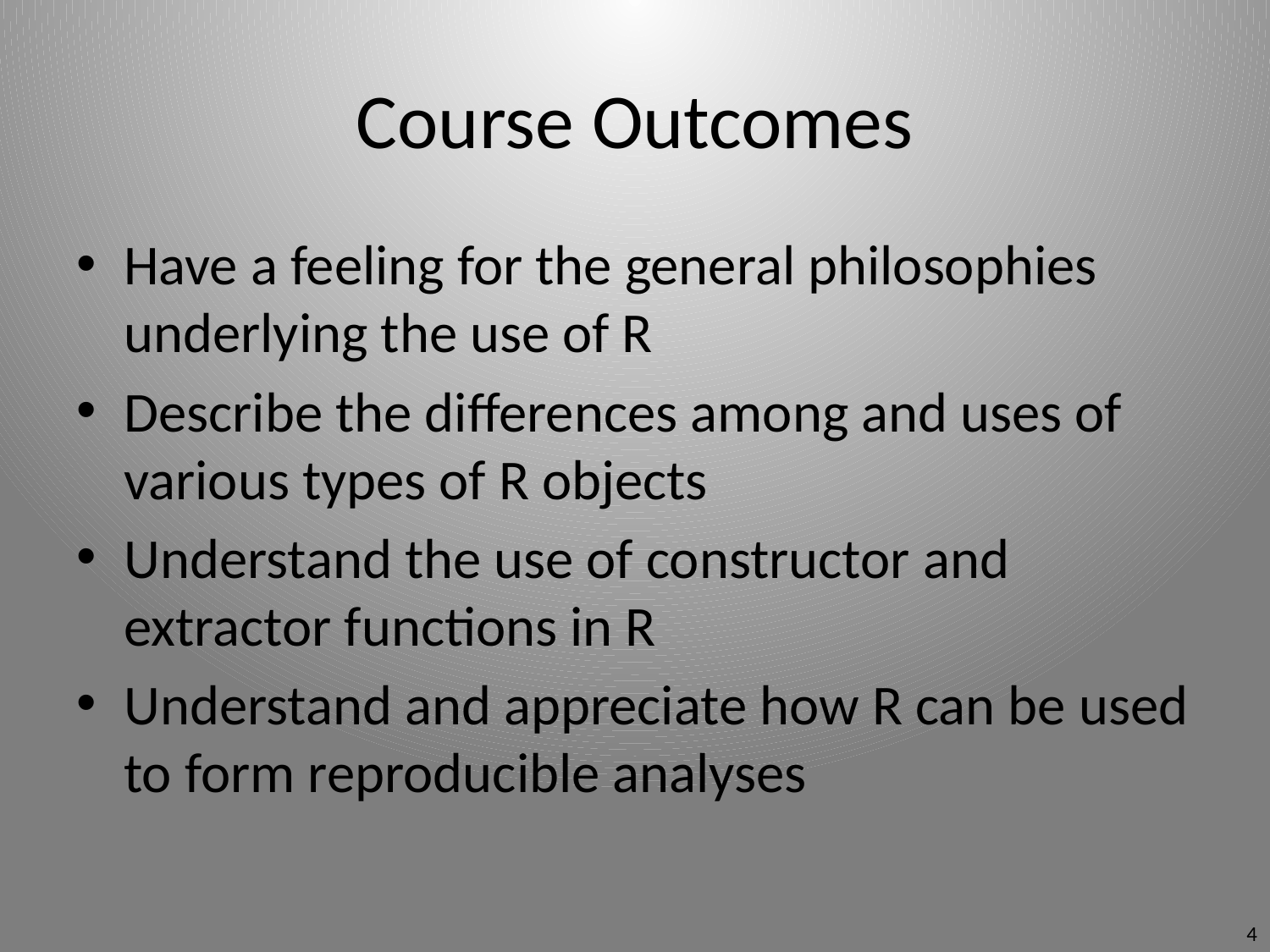

# Course Outcomes
Have a feeling for the general philosophies underlying the use of R
Describe the differences among and uses of various types of R objects
Understand the use of constructor and extractor functions in R
Understand and appreciate how R can be used to form reproducible analyses
4